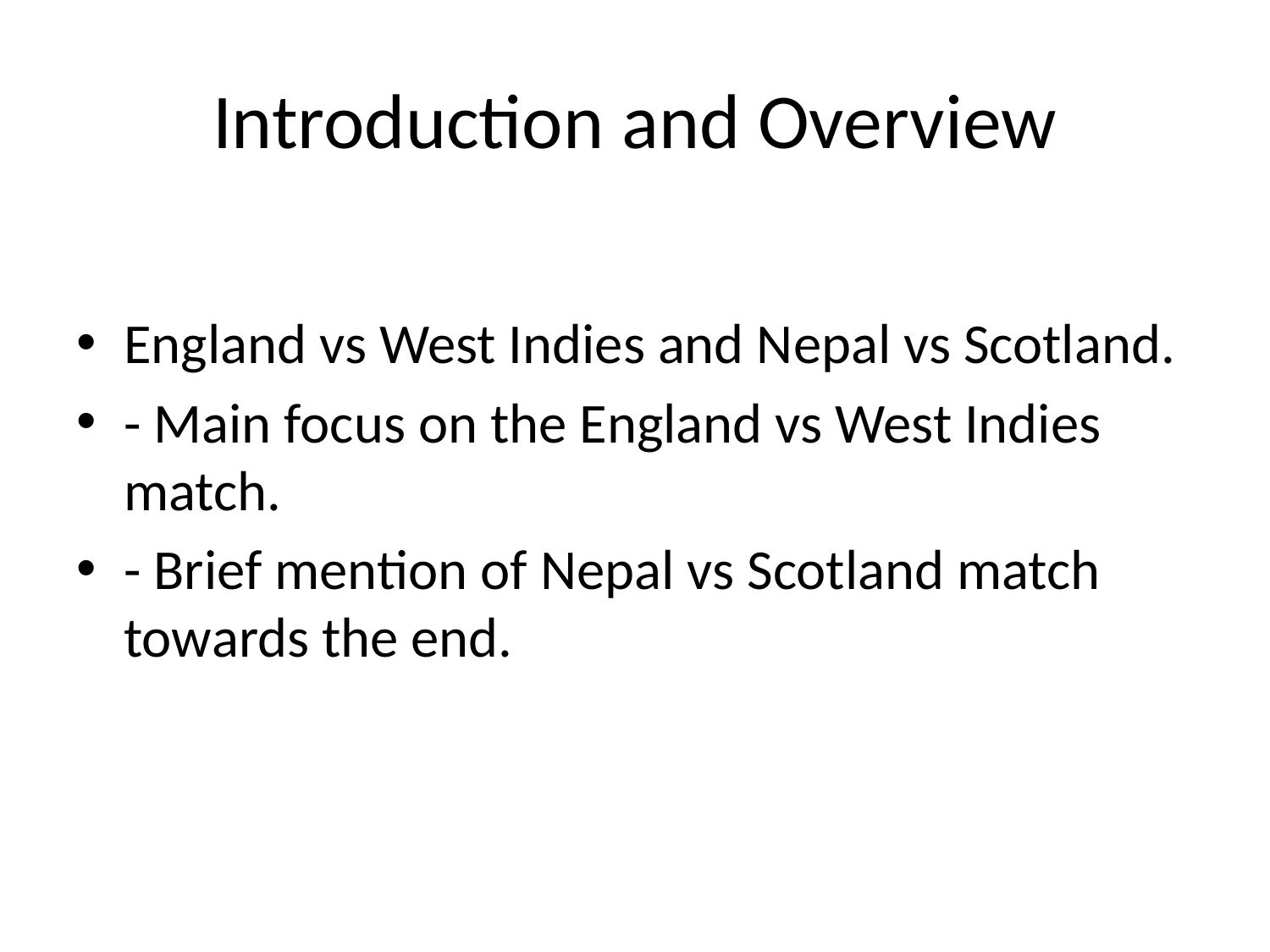

# Introduction and Overview

England vs West Indies and Nepal vs Scotland.
- Main focus on the England vs West Indies match.
- Brief mention of Nepal vs Scotland match towards the end.